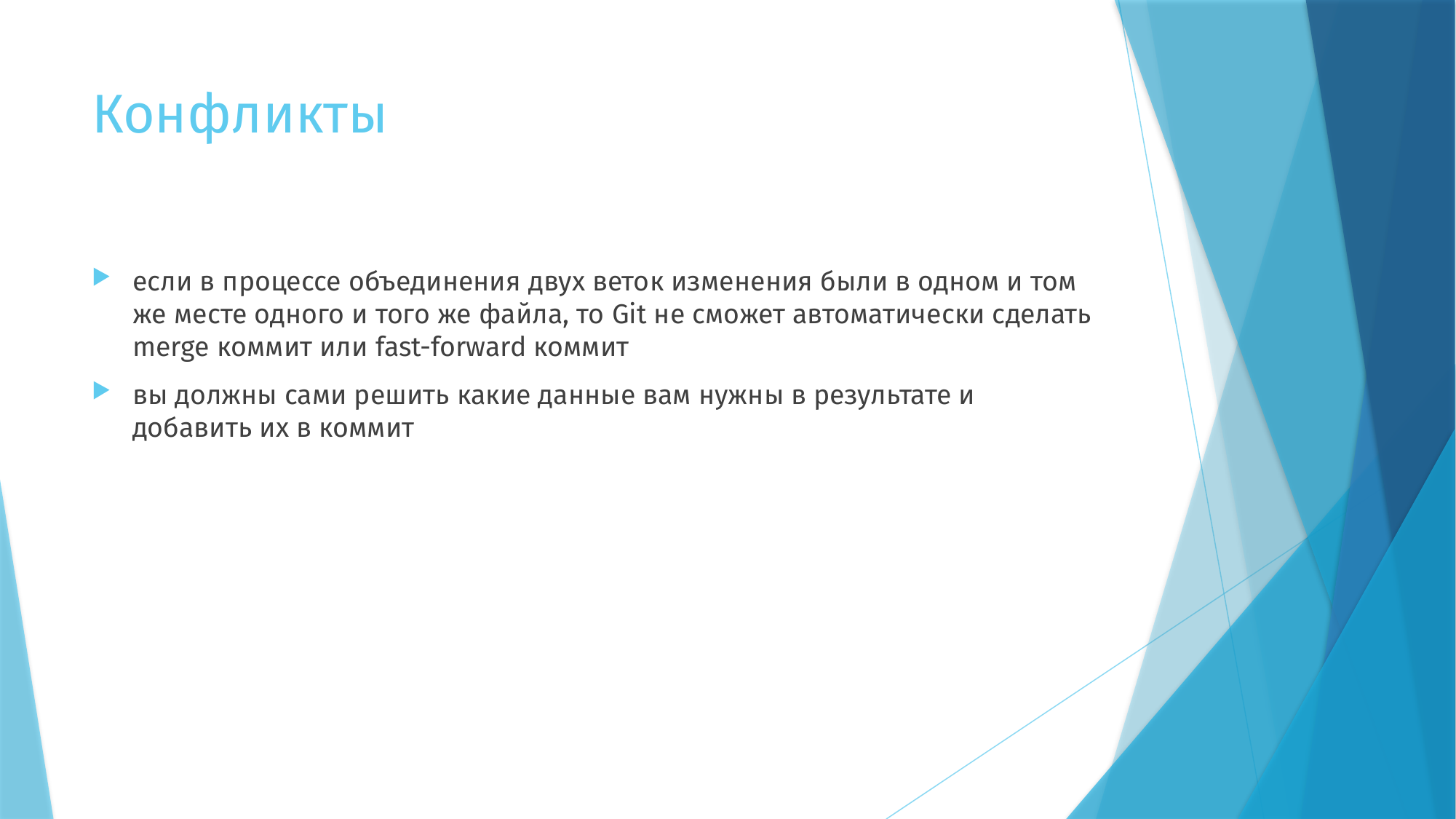

# Конфликты
если в процессе объединения двух веток изменения были в одном и том же месте одного и того же файла, то Git не сможет автоматически сделать merge коммит или fast-forward коммит
вы должны сами решить какие данные вам нужны в результате и добавить их в коммит